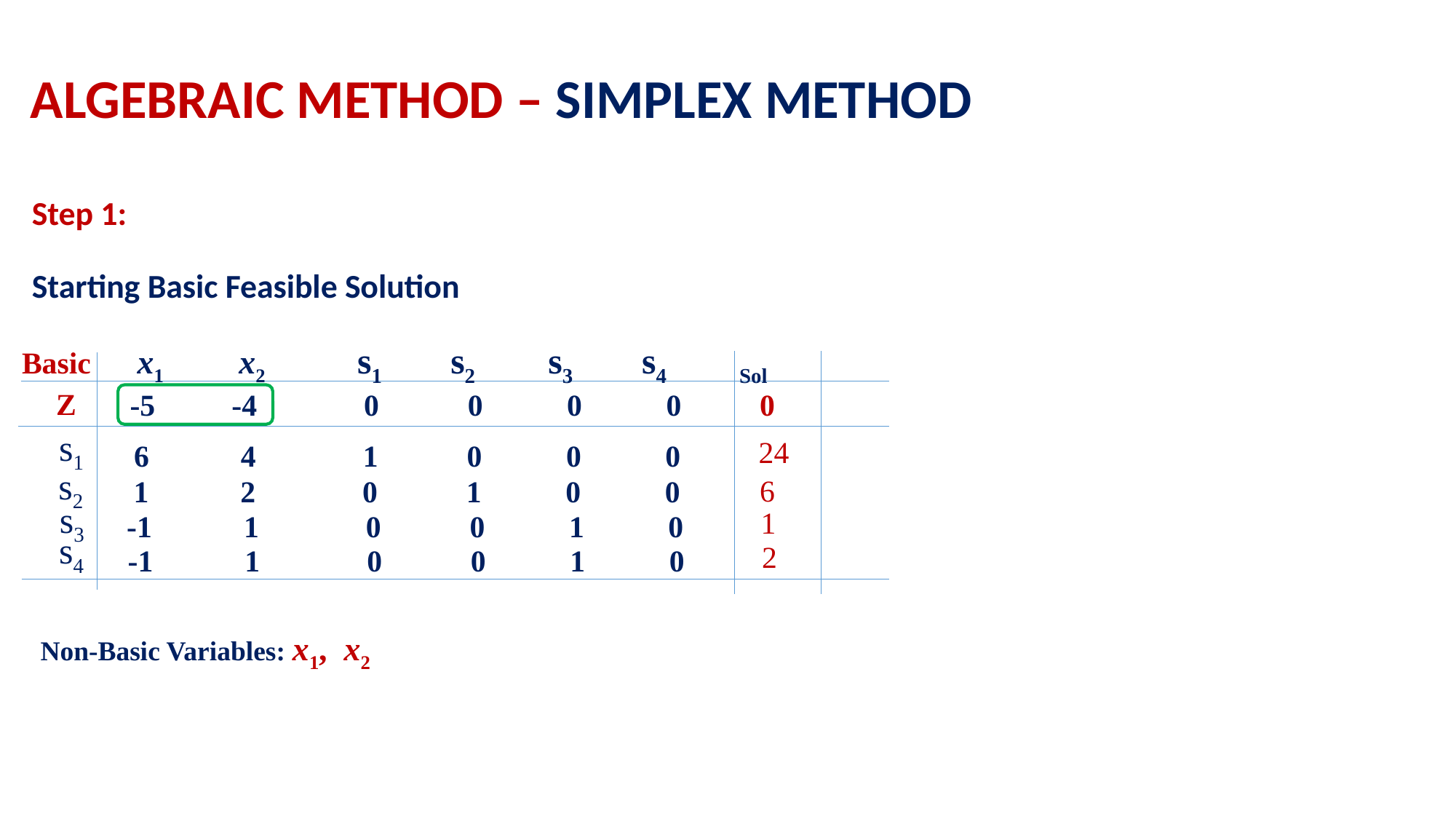

ALGEBRAIC METHOD – SIMPLEX METHOD
Step 1:

Starting Basic Feasible Solution
 x1         x2           s1             s2        s3        s4        Sol
Basic
-5          -4              0            0           0           0
Z
 0

 s1
 24

6            4              1            0           0           0
 s2
1            2              0            1           0           0
 6

 s3
 1

-1            1              0            0           1           0
 s4
 2

-1            1              0            0           1           0
Non-Basic Variables: x1,  x2